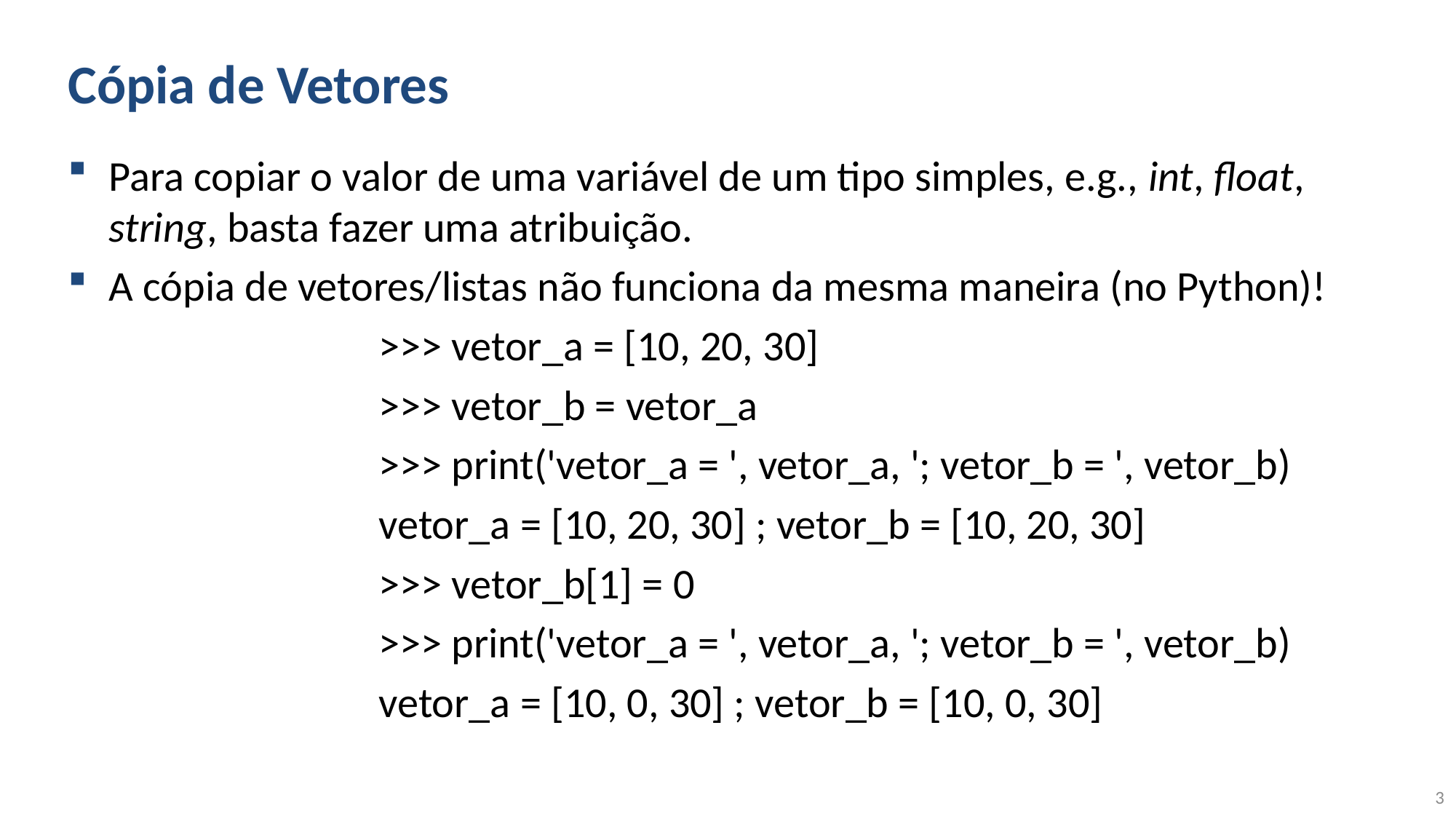

# Cópia de Vetores
Para copiar o valor de uma variável de um tipo simples, e.g., int, float, string, basta fazer uma atribuição.
A cópia de vetores/listas não funciona da mesma maneira (no Python)!
>>> vetor_a = [10, 20, 30]
>>> vetor_b = vetor_a
>>> print('vetor_a = ', vetor_a, '; vetor_b = ', vetor_b)
vetor_a = [10, 20, 30] ; vetor_b = [10, 20, 30]
>>> vetor_b[1] = 0
>>> print('vetor_a = ', vetor_a, '; vetor_b = ', vetor_b)
vetor_a = [10, 0, 30] ; vetor_b = [10, 0, 30]

3